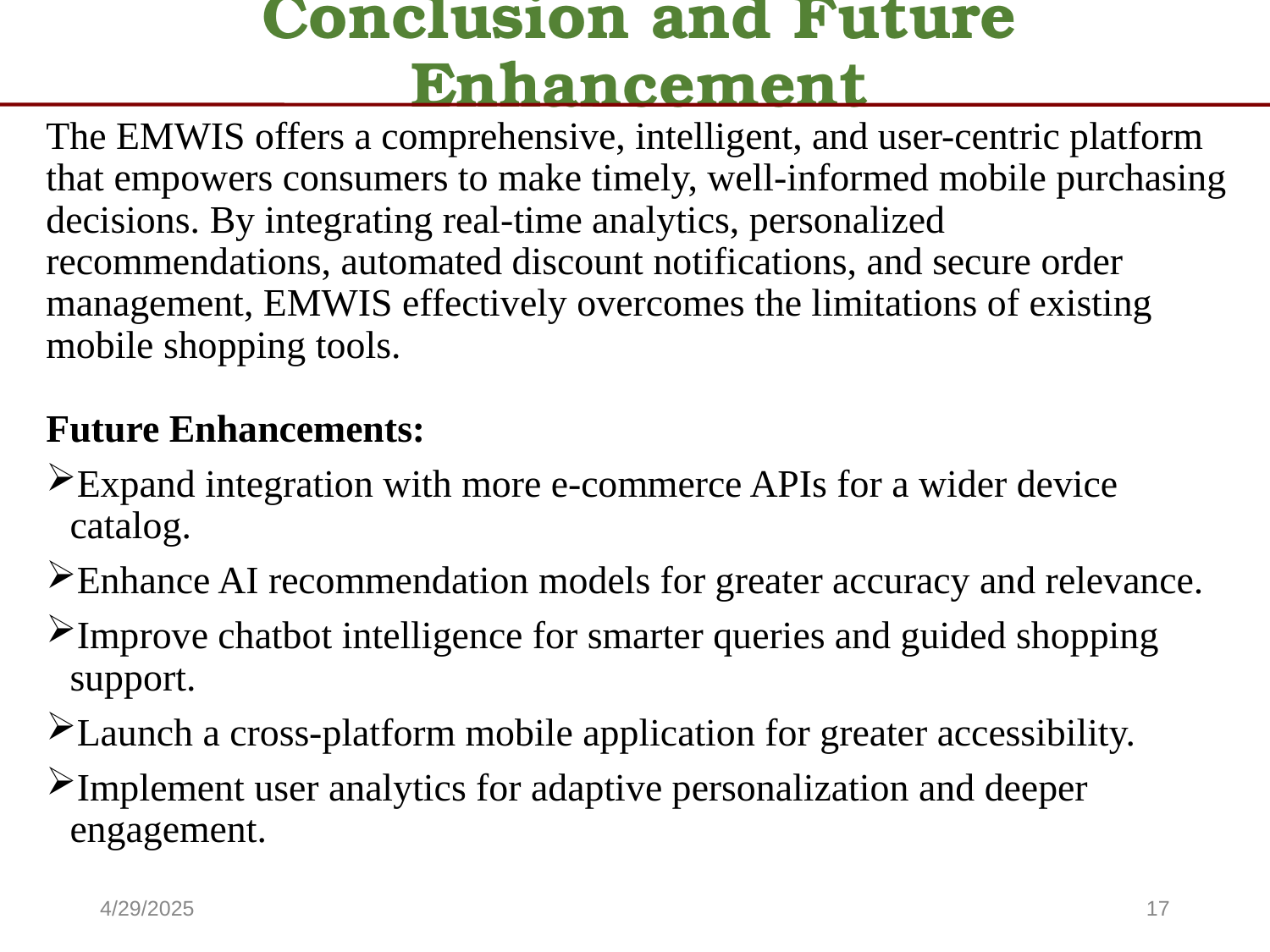

# Conclusion and Future Enhancement
The EMWIS offers a comprehensive, intelligent, and user-centric platform that empowers consumers to make timely, well-informed mobile purchasing decisions. By integrating real-time analytics, personalized recommendations, automated discount notifications, and secure order management, EMWIS effectively overcomes the limitations of existing mobile shopping tools.

Future Enhancements:
Expand integration with more e-commerce APIs for a wider device catalog.
Enhance AI recommendation models for greater accuracy and relevance.
Improve chatbot intelligence for smarter queries and guided shopping support.
Launch a cross-platform mobile application for greater accessibility.
Implement user analytics for adaptive personalization and deeper engagement.
4/29/2025
17